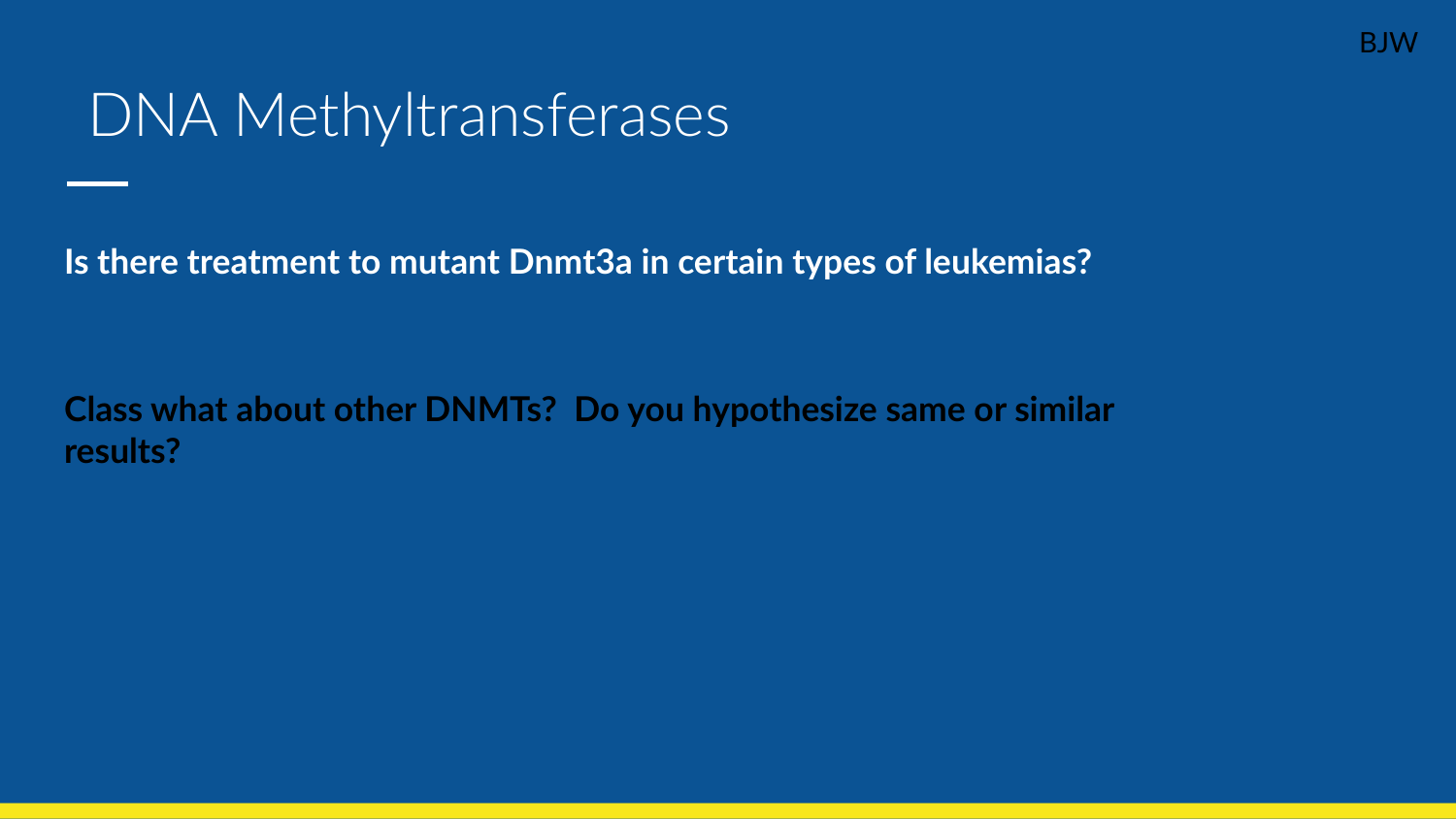

BJW
# DNA Methyltransferases

Is there treatment to mutant Dnmt3a in certain types of leukemias?

Class what about other DNMTs?  Do you hypothesize same or similar results?